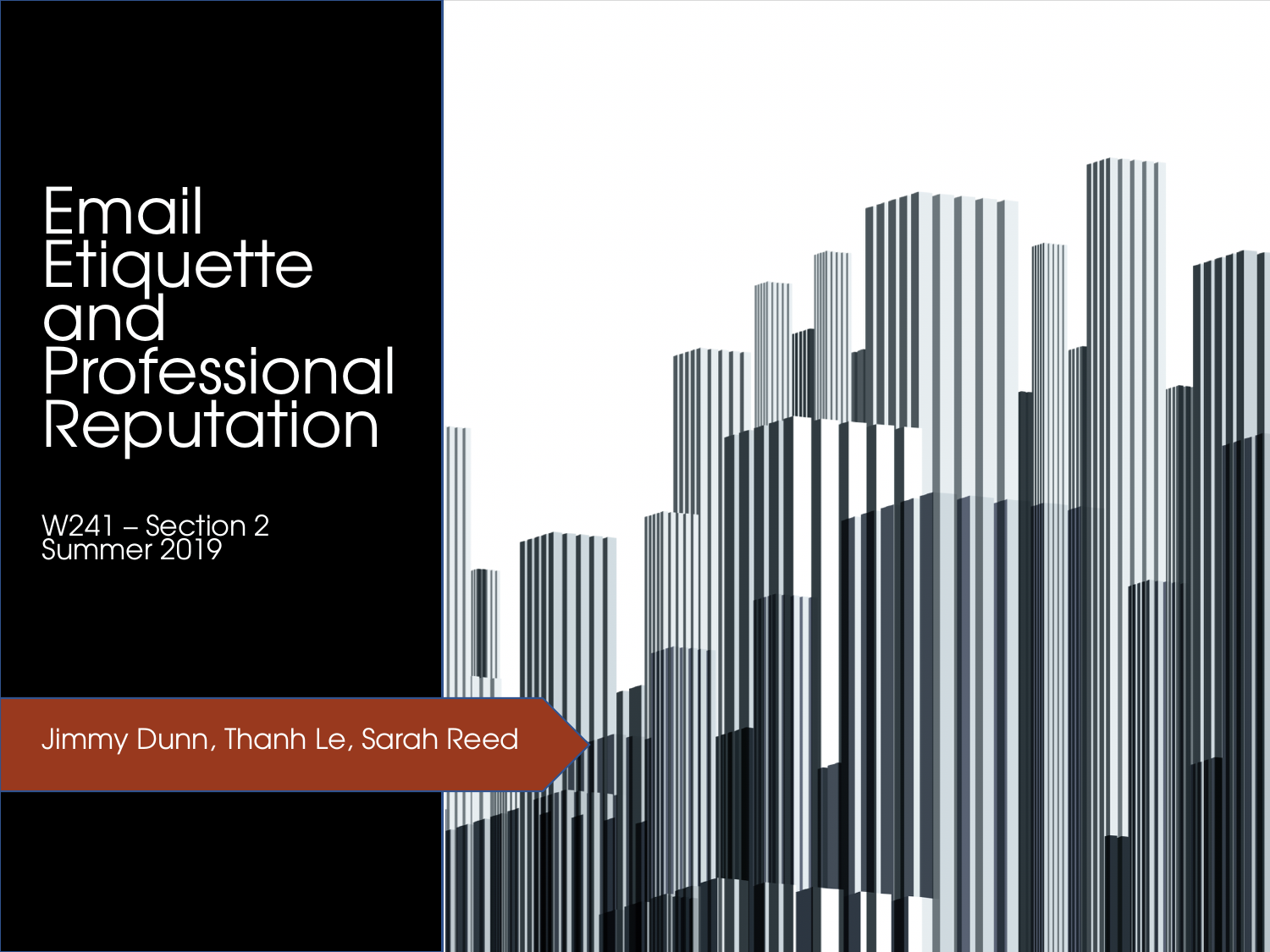

# Email
Etiquette
and
Professional
Reputation
W241 – Section 2
Summer 2019
Jimmy Dunn, Thanh Le, Sarah Reed